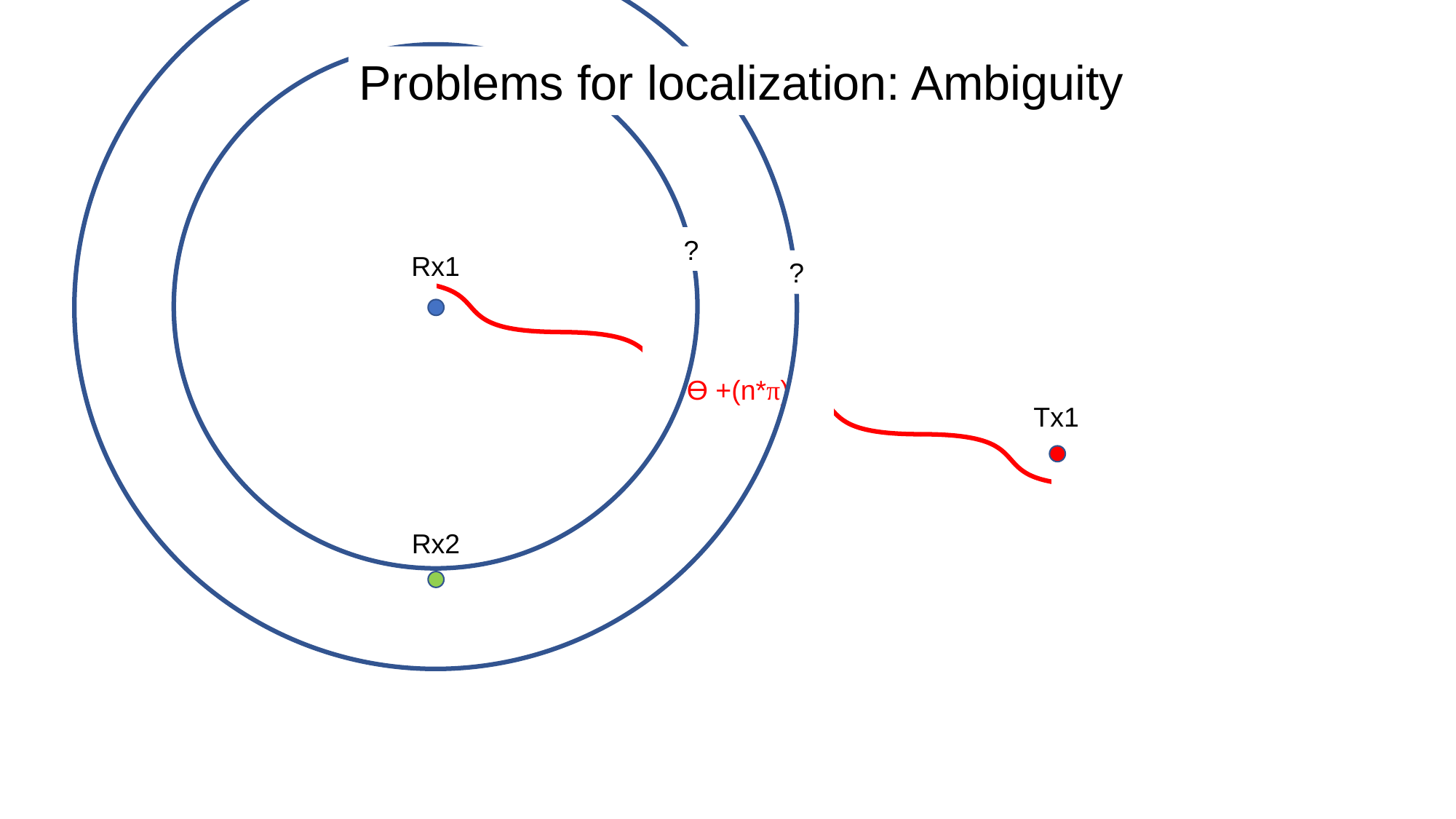

Problems for localization: Ambiguity
?

Rx1
?

Ɵ +(n*π)
Tx1

Rx2